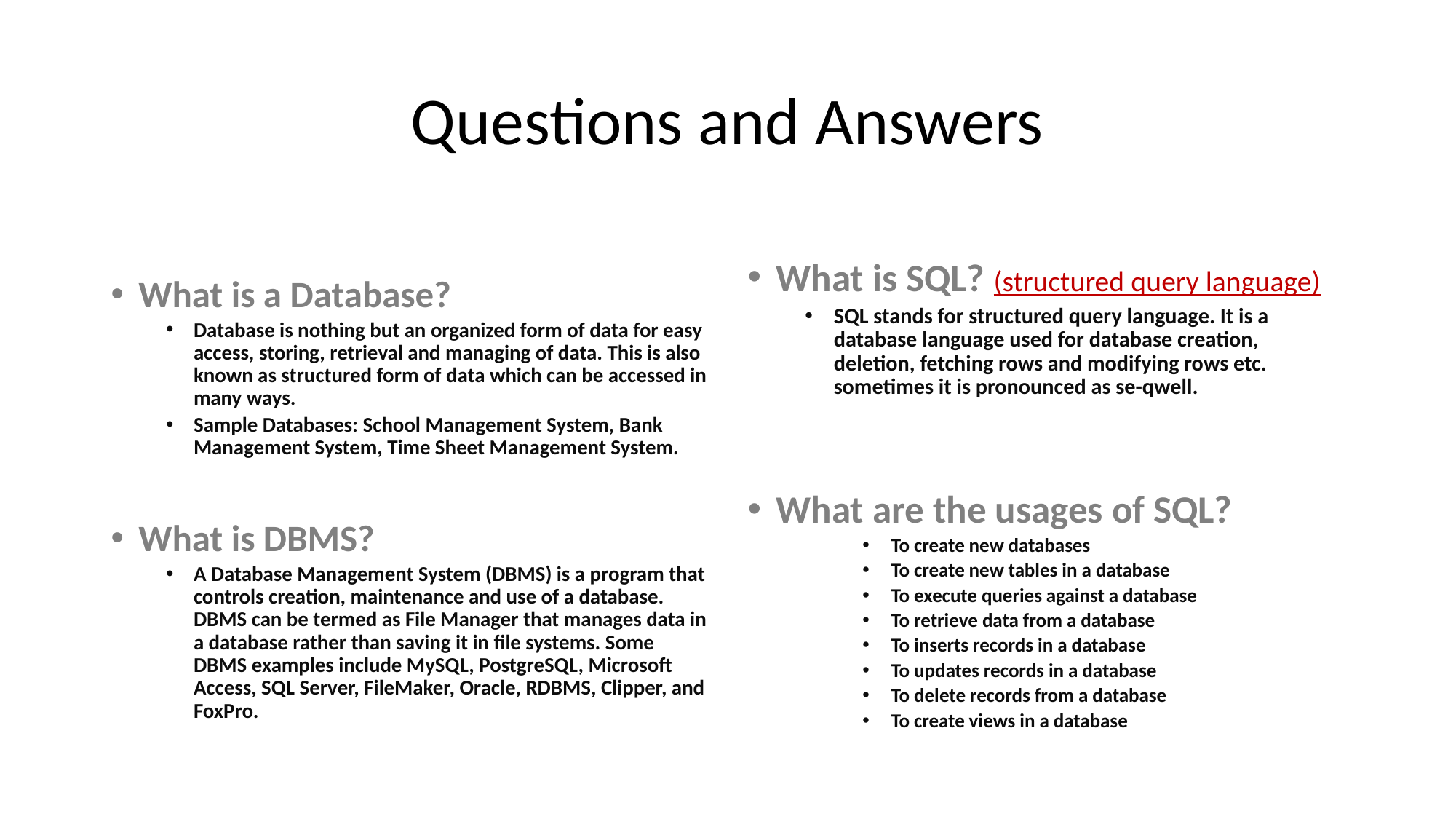

# Questions and Answers

What is a Database?
Database is nothing but an organized form of data for easy access, storing, retrieval and managing of data. This is also known as structured form of data which can be accessed in many ways.
Sample Databases: School Management System, Bank Management System, Time Sheet Management System.

What is DBMS?
A Database Management System (DBMS) is a program that controls creation, maintenance and use of a database. DBMS can be termed as File Manager that manages data in a database rather than saving it in file systems. Some DBMS examples include MySQL, PostgreSQL, Microsoft Access, SQL Server, FileMaker, Oracle, RDBMS, Clipper, and FoxPro.

What is SQL? (structured query language)
SQL stands for structured query language. It is a database language used for database creation, deletion, fetching rows and modifying rows etc. sometimes it is pronounced as se-qwell.

What are the usages of SQL?
To create new databases
To create new tables in a database
To execute queries against a database
To retrieve data from a database
To inserts records in a database
To updates records in a database
To delete records from a database
To create views in a database